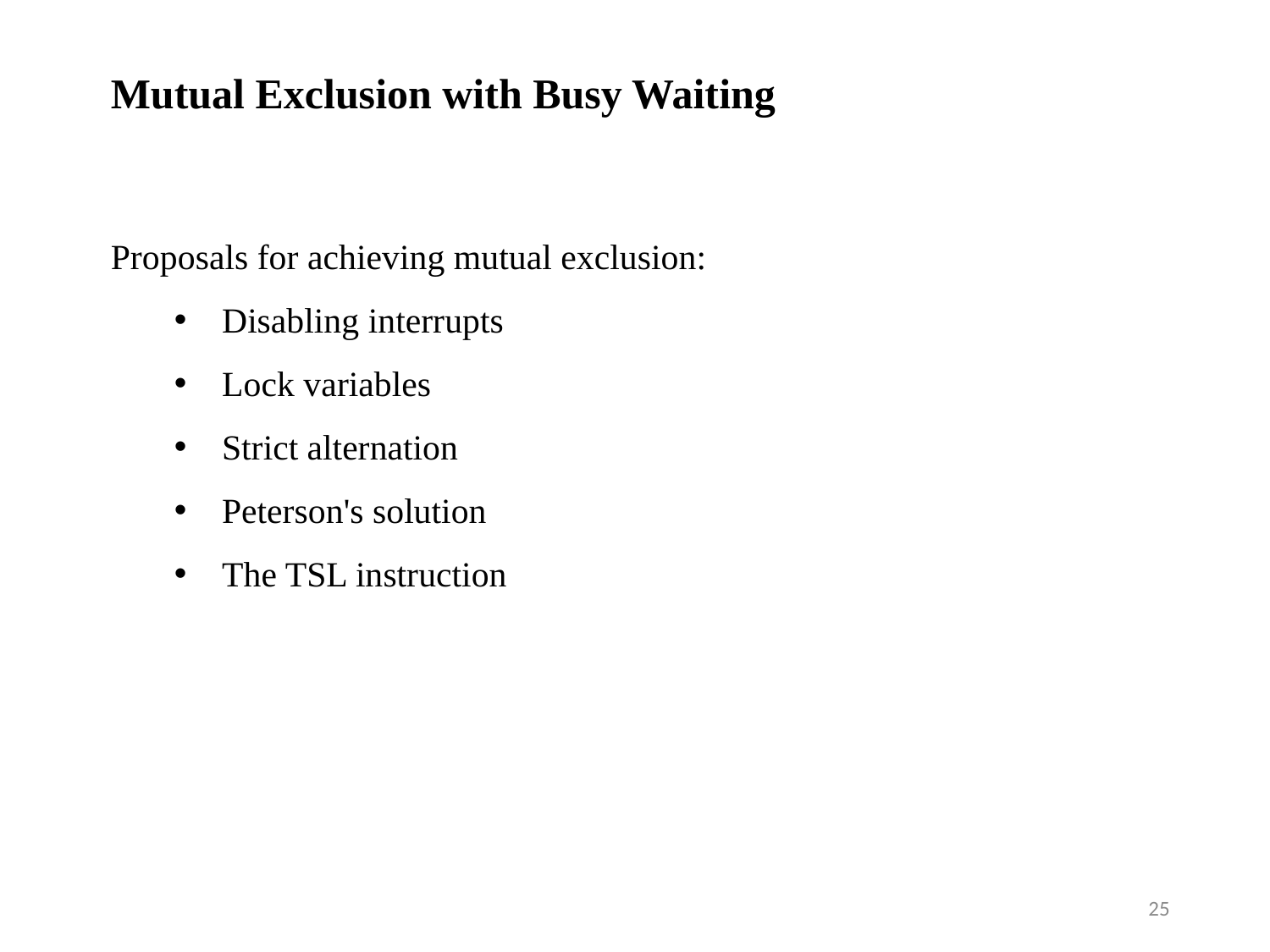

Mutual Exclusion with Busy Waiting
Proposals for achieving mutual exclusion:
Disabling interrupts
Lock variables
Strict alternation
Peterson's solution
The TSL instruction
25